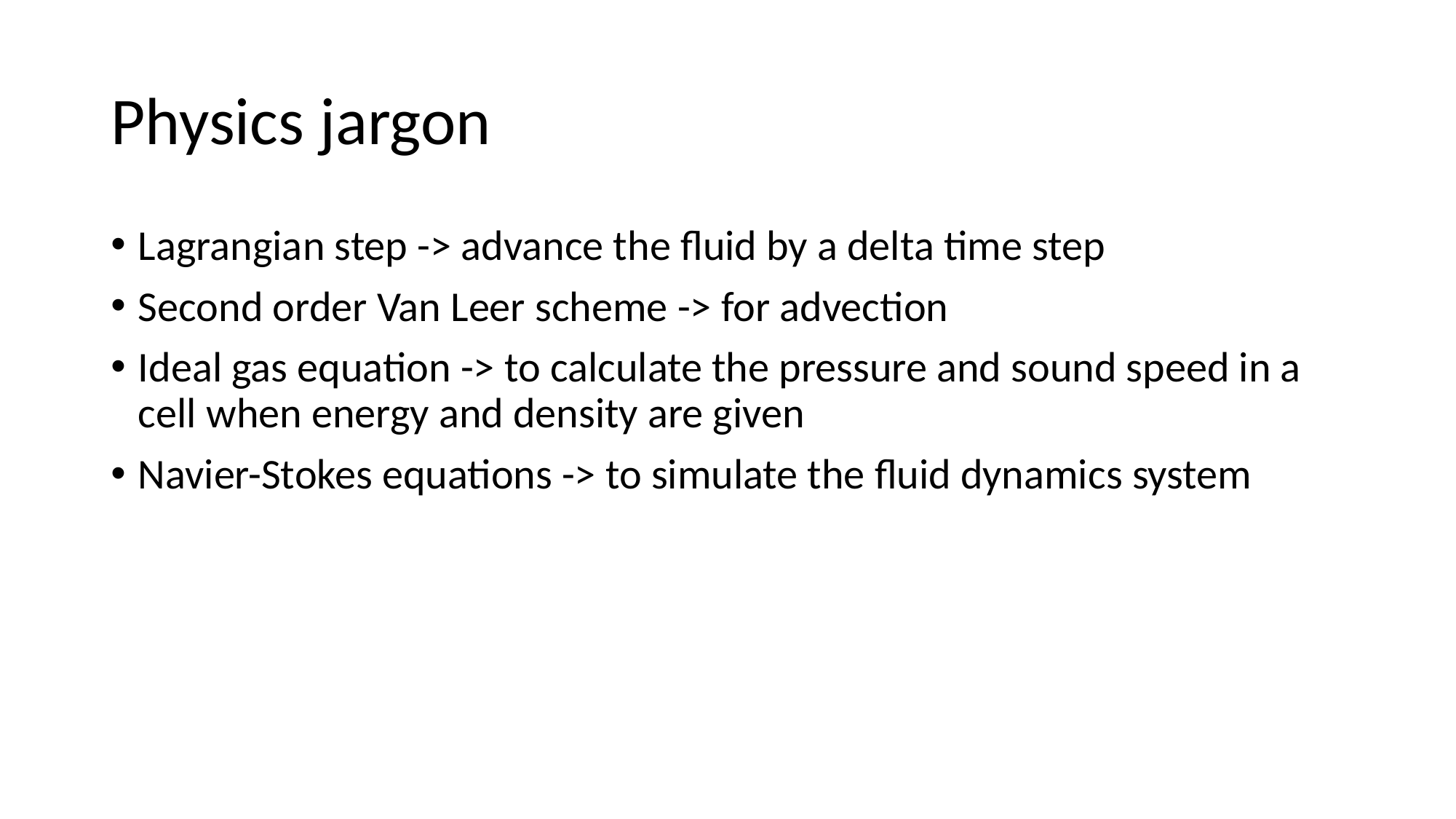

# Physics jargon
Lagrangian step -> advance the fluid by a delta time step
Second order Van Leer scheme -> for advection
Ideal gas equation -> to calculate the pressure and sound speed in a cell when energy and density are given
Navier-Stokes equations -> to simulate the fluid dynamics system